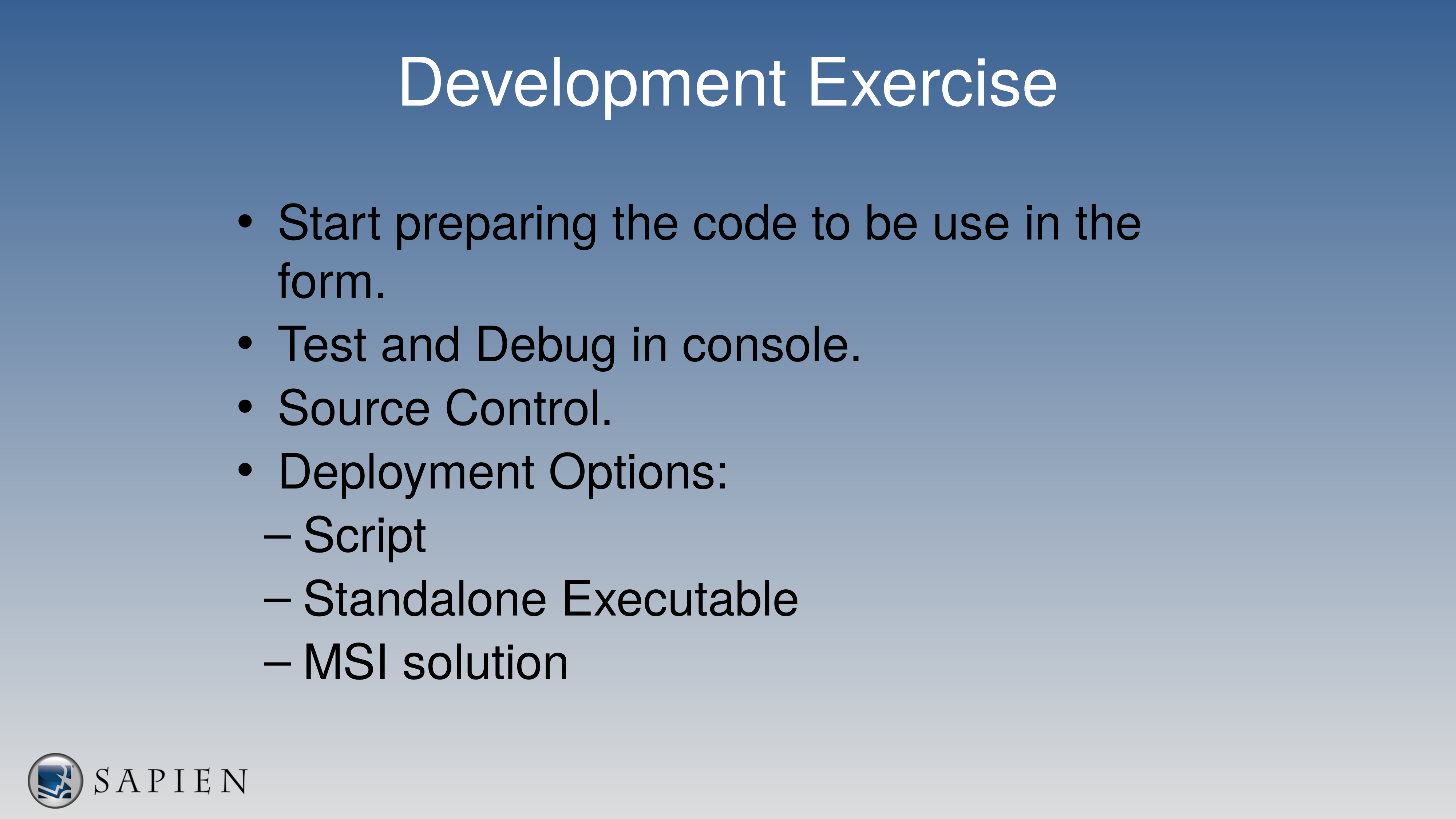

# Development Exercise
Start preparing the code to be use in the form.
Test and Debug in console.
Source Control.
Deployment Options:
Script
Standalone Executable
MSI solution